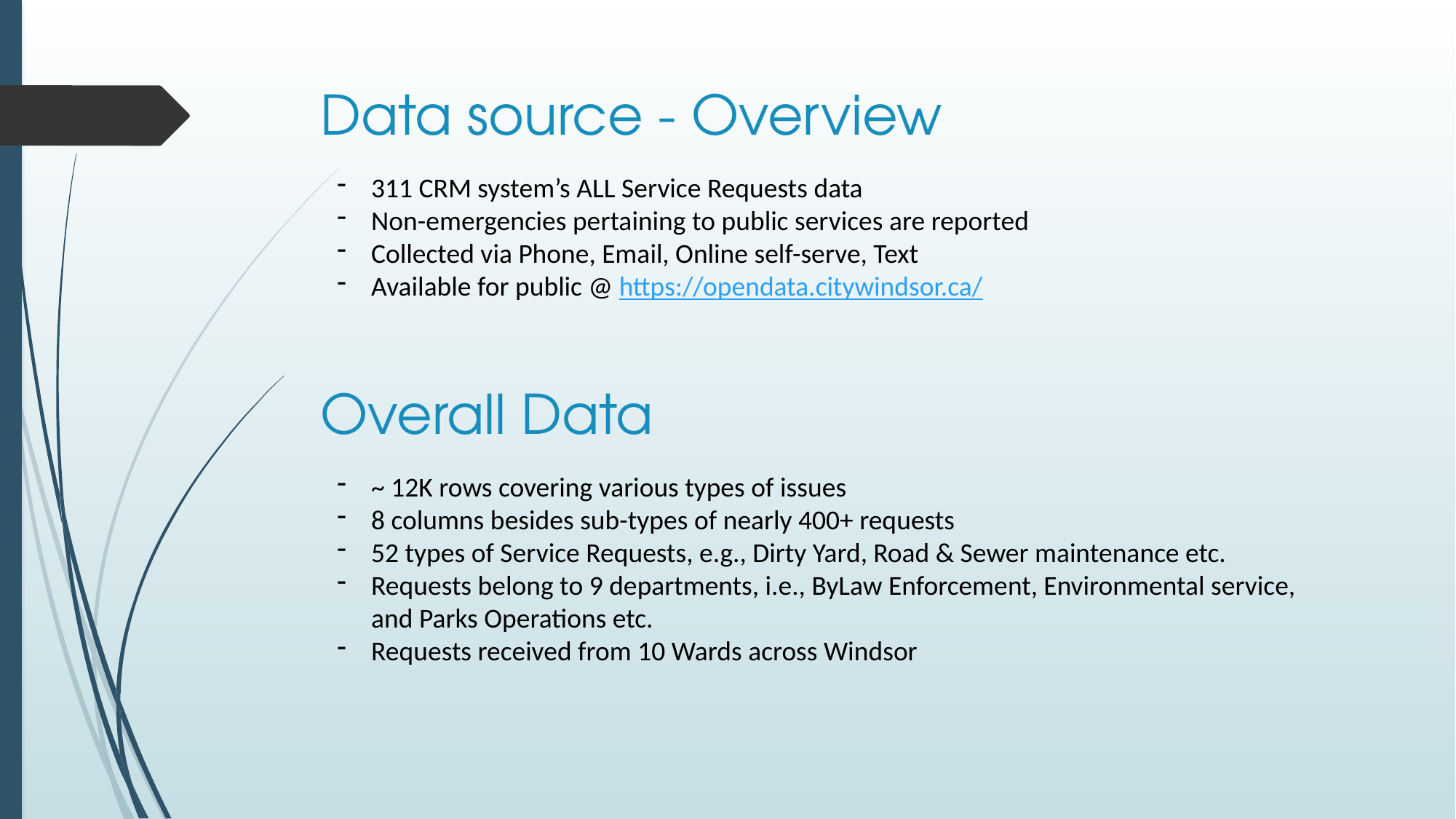

# Data source - Overview
311 CRM system’s ALL Service Requests data
Non-emergencies pertaining to public services are reported
Collected via Phone, Email, Online self-serve, Text
Available for public @ https://opendata.citywindsor.ca/
Overall Data
~ 12K rows covering various types of issues
8 columns besides sub-types of nearly 400+ requests
52 types of Service Requests, e.g., Dirty Yard, Road & Sewer maintenance etc.
Requests belong to 9 departments, i.e., ByLaw Enforcement, Environmental service, and Parks Operations etc.
Requests received from 10 Wards across Windsor